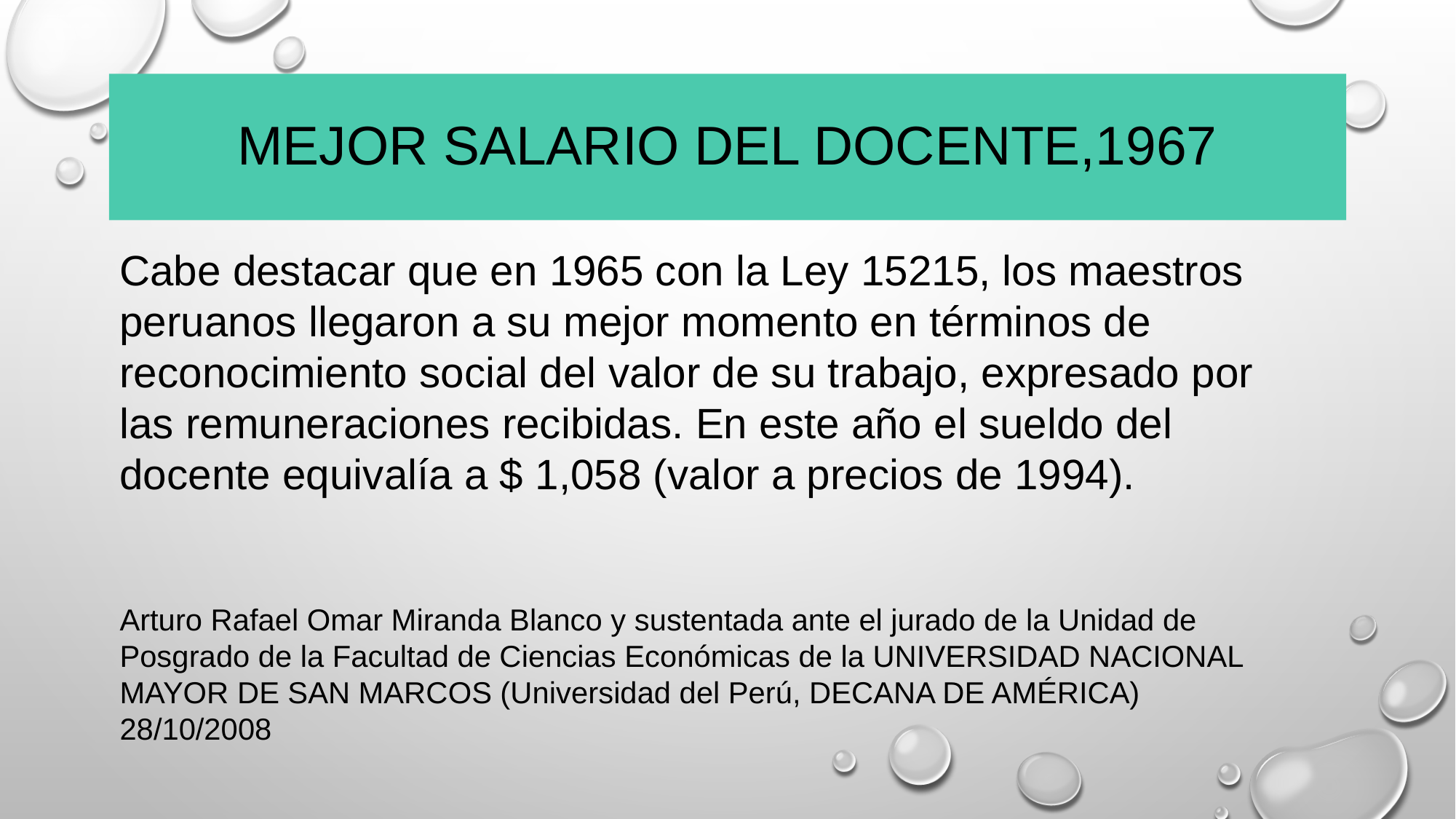

# Mejor salario del docente,1967
Cabe destacar que en 1965 con la Ley 15215, los maestros peruanos llegaron a su mejor momento en términos de reconocimiento social del valor de su trabajo, expresado por las remuneraciones recibidas. En este año el sueldo del docente equivalía a $ 1,058 (valor a precios de 1994).

Arturo Rafael Omar Miranda Blanco y sustentada ante el jurado de la Unidad de Posgrado de la Facultad de Ciencias Económicas de la UNIVERSIDAD NACIONAL MAYOR DE SAN MARCOS (Universidad del Perú, DECANA DE AMÉRICA) 28/10/2008